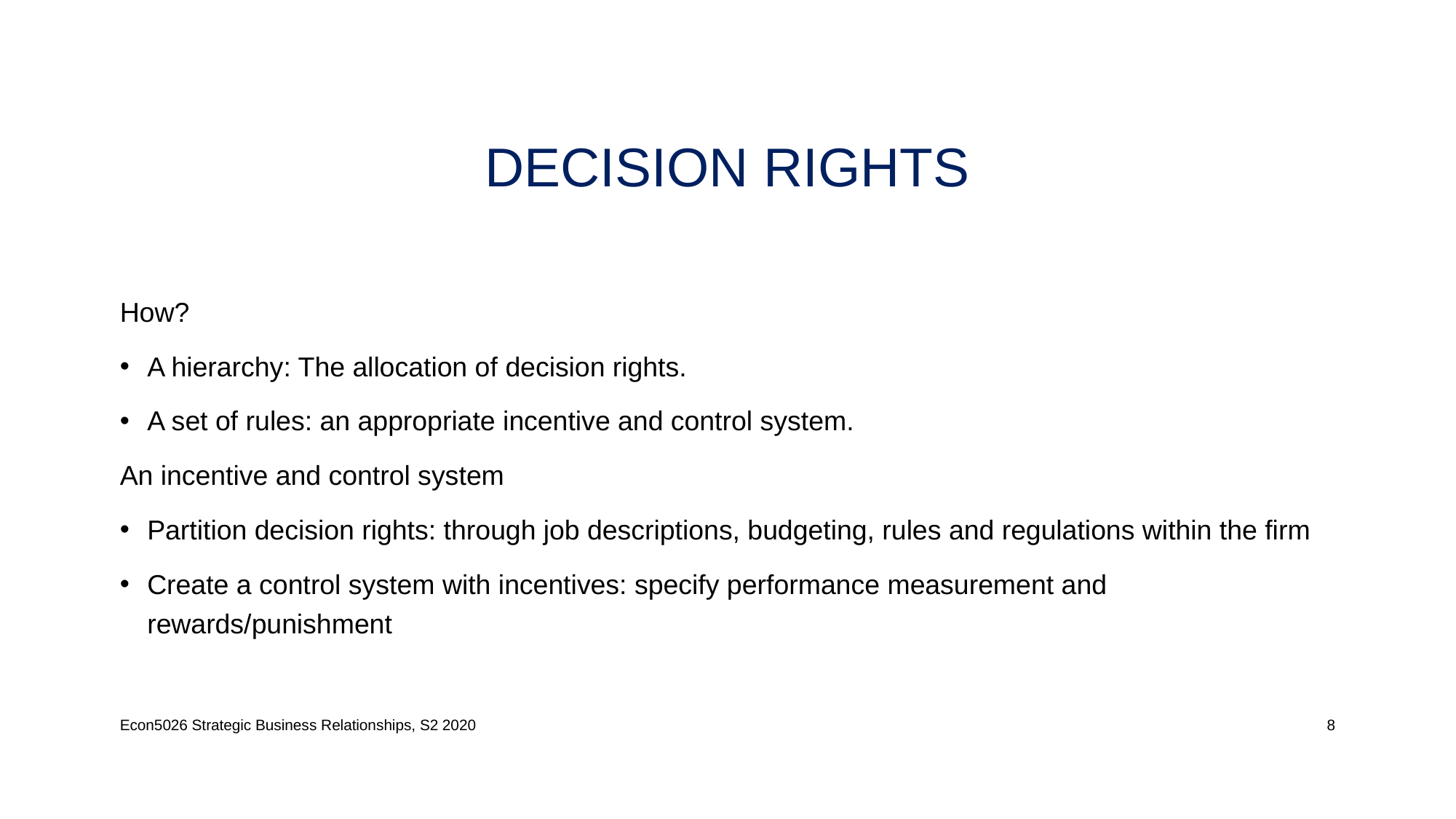

# Decision Rights
How?
A hierarchy: The allocation of decision rights.
A set of rules: an appropriate incentive and control system.
An incentive and control system
Partition decision rights: through job descriptions, budgeting, rules and regulations within the firm
Create a control system with incentives: specify performance measurement and rewards/punishment

Econ5026 Strategic Business Relationships, S2 2020
8